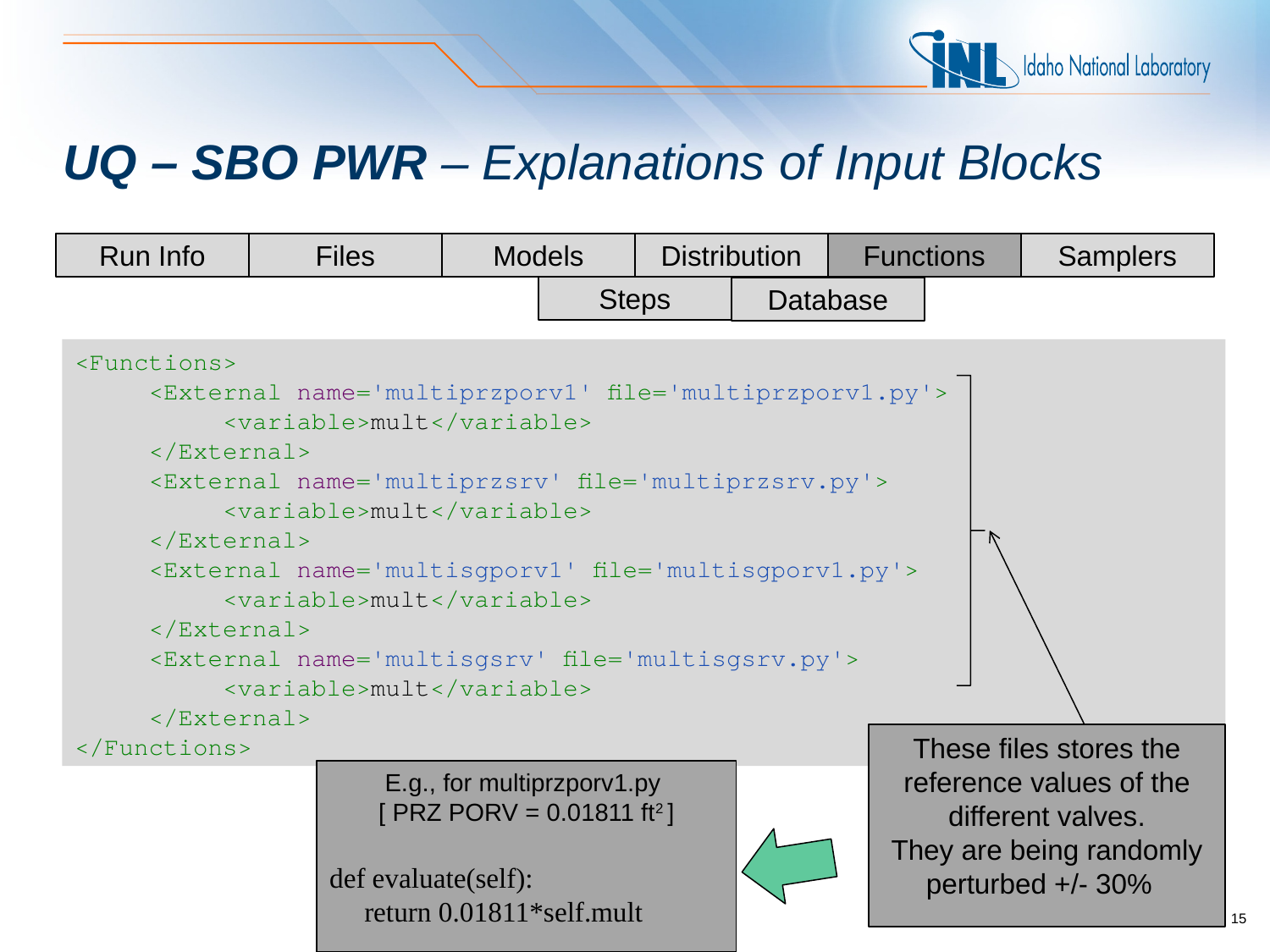

# UQ – SBO PWR – Explanations of Input Blocks
Run Info
Files
Models
Distribution
Functions
Samplers
Steps
Database
<Functions>
     <External name='multiprzporv1' file='multiprzporv1.py'>
          <variable>mult</variable>
     </External>
     <External name='multiprzsrv' file='multiprzsrv.py'>
          <variable>mult</variable>
     </External>
     <External name='multisgporv1' file='multisgporv1.py'>
          <variable>mult</variable>
     </External>
     <External name='multisgsrv' file='multisgsrv.py'>
          <variable>mult</variable>
     </External>
</Functions>

These files stores the reference values of the different valves.
They are being randomly perturbed +/- 30%
E.g., for multiprzporv1.py
[ PRZ PORV = 0.01811 ft2 ]

def evaluate(self):
     return 0.01811*self.mult

15